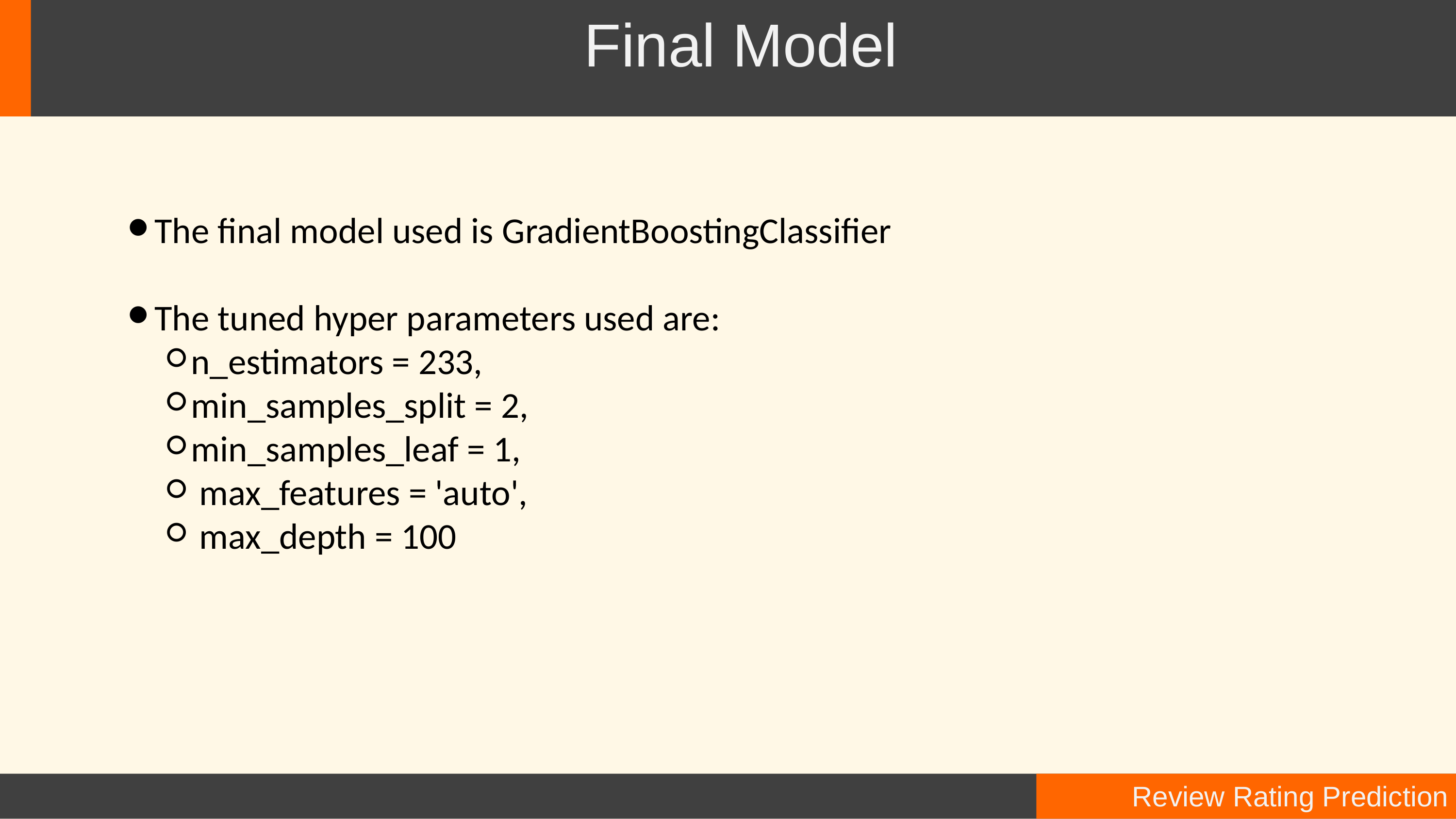

11
# Final Model
The final model used is GradientBoostingClassifier

The tuned hyper parameters used are:
n_estimators = 233,
min_samples_split = 2,
min_samples_leaf = 1,
 max_features = 'auto',
 max_depth = 100

Review Rating Prediction